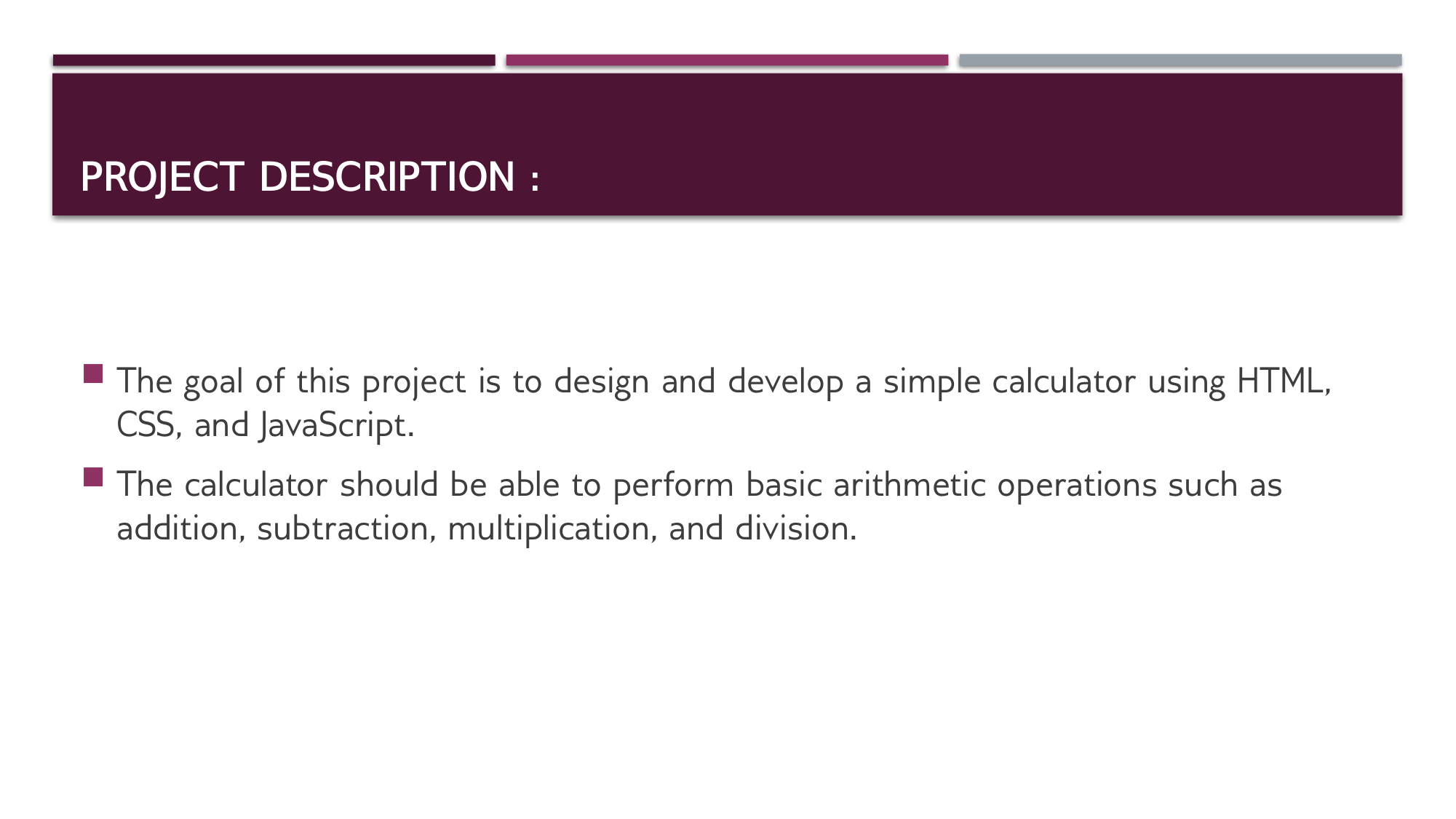

# Project Description :
The goal of this project is to design and develop a simple calculator using HTML, CSS, and JavaScript.
The calculator should be able to perform basic arithmetic operations such as addition, subtraction, multiplication, and division.